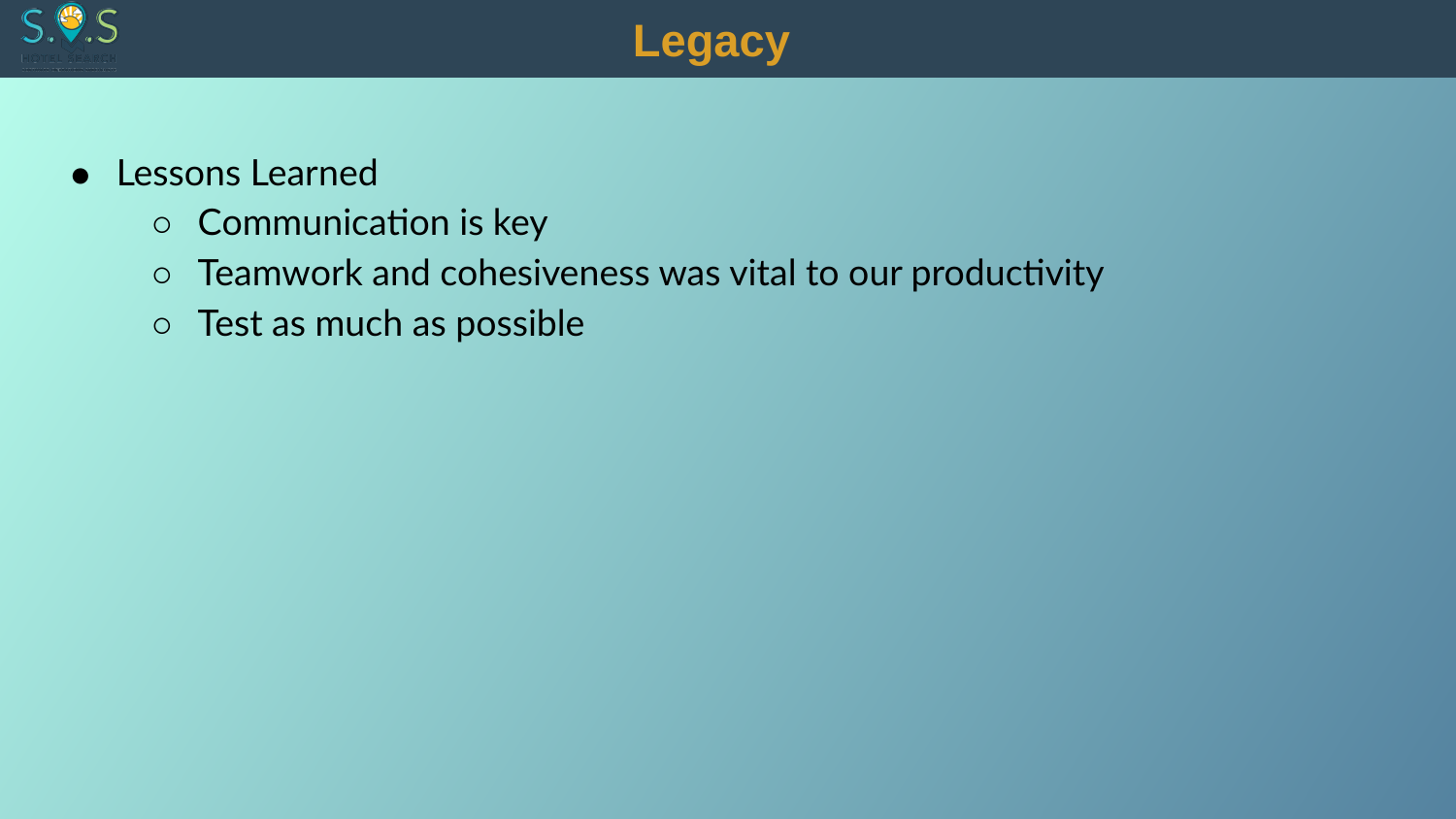

# Legacy
Lessons Learned
Communication is key
Teamwork and cohesiveness was vital to our productivity
Test as much as possible